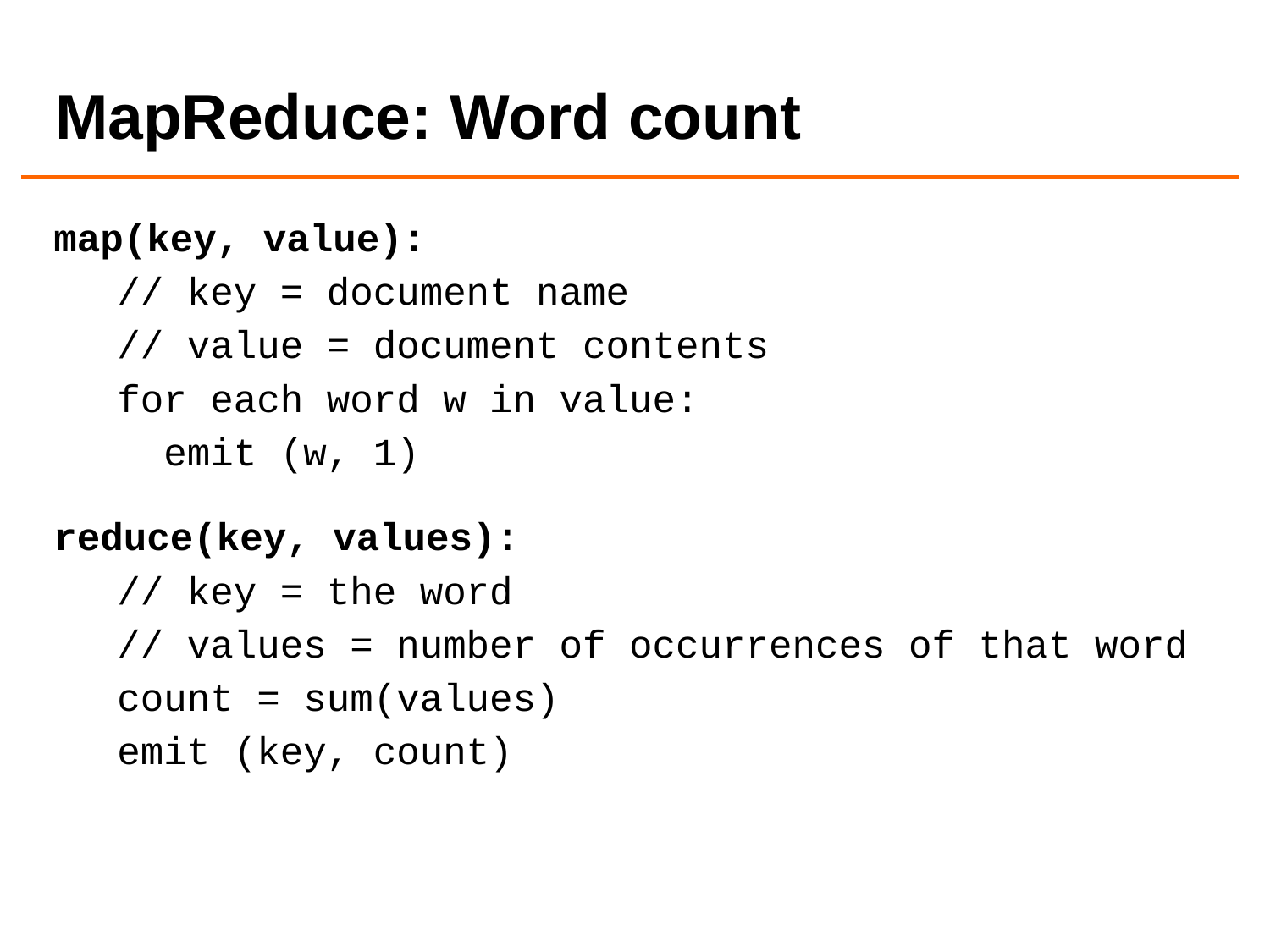

# MapReduce: Word count
map(key, value):
// key = document name
// value = document contents
for each word w in value:
  emit (w, 1)
reduce(key, values):
// key = the word
// values = number of occurrences of that word
count = sum(values)
emit (key, count)
31